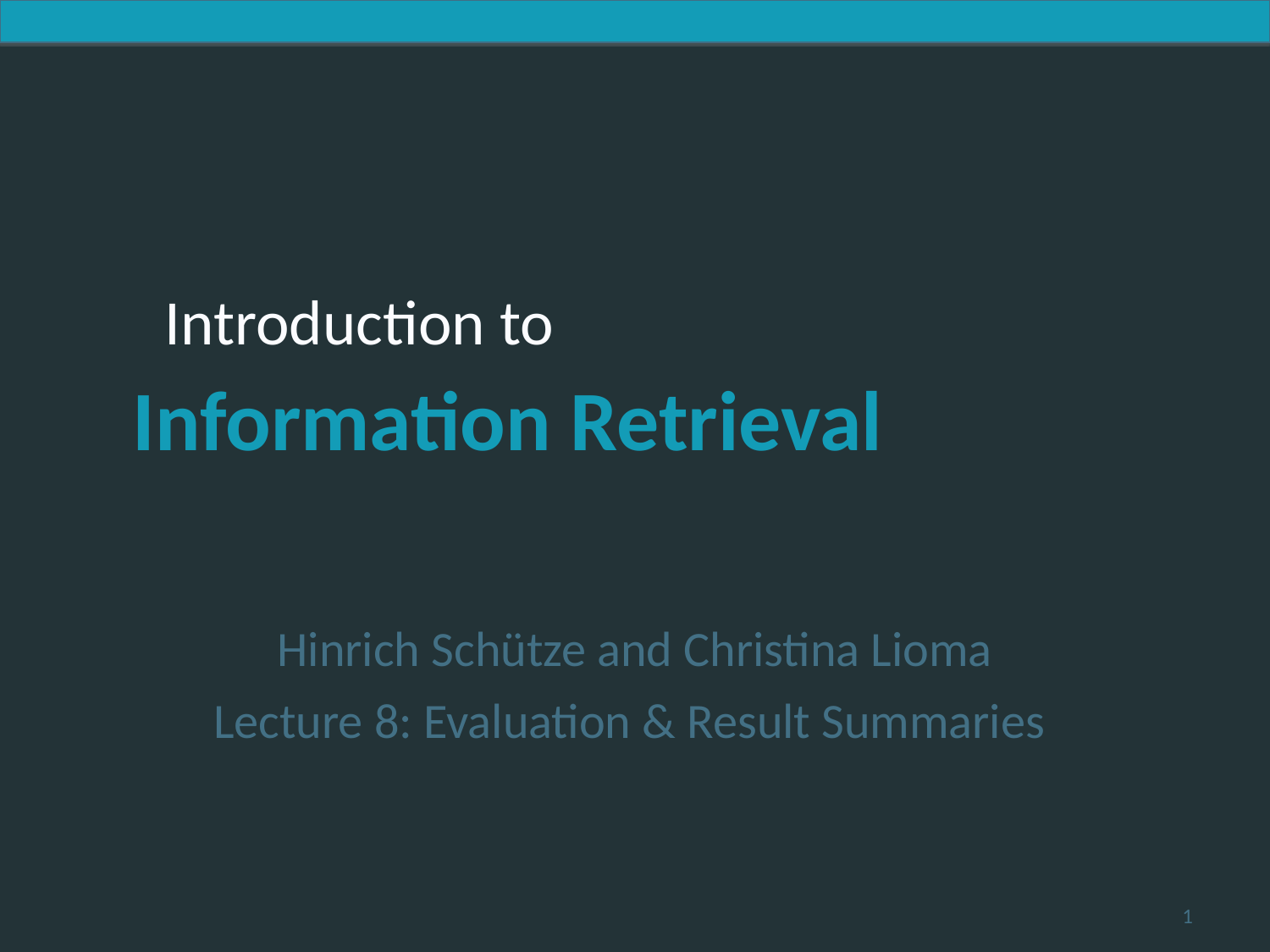

Hinrich Schütze and Christina Lioma
Lecture 8: Evaluation & Result Summaries
1